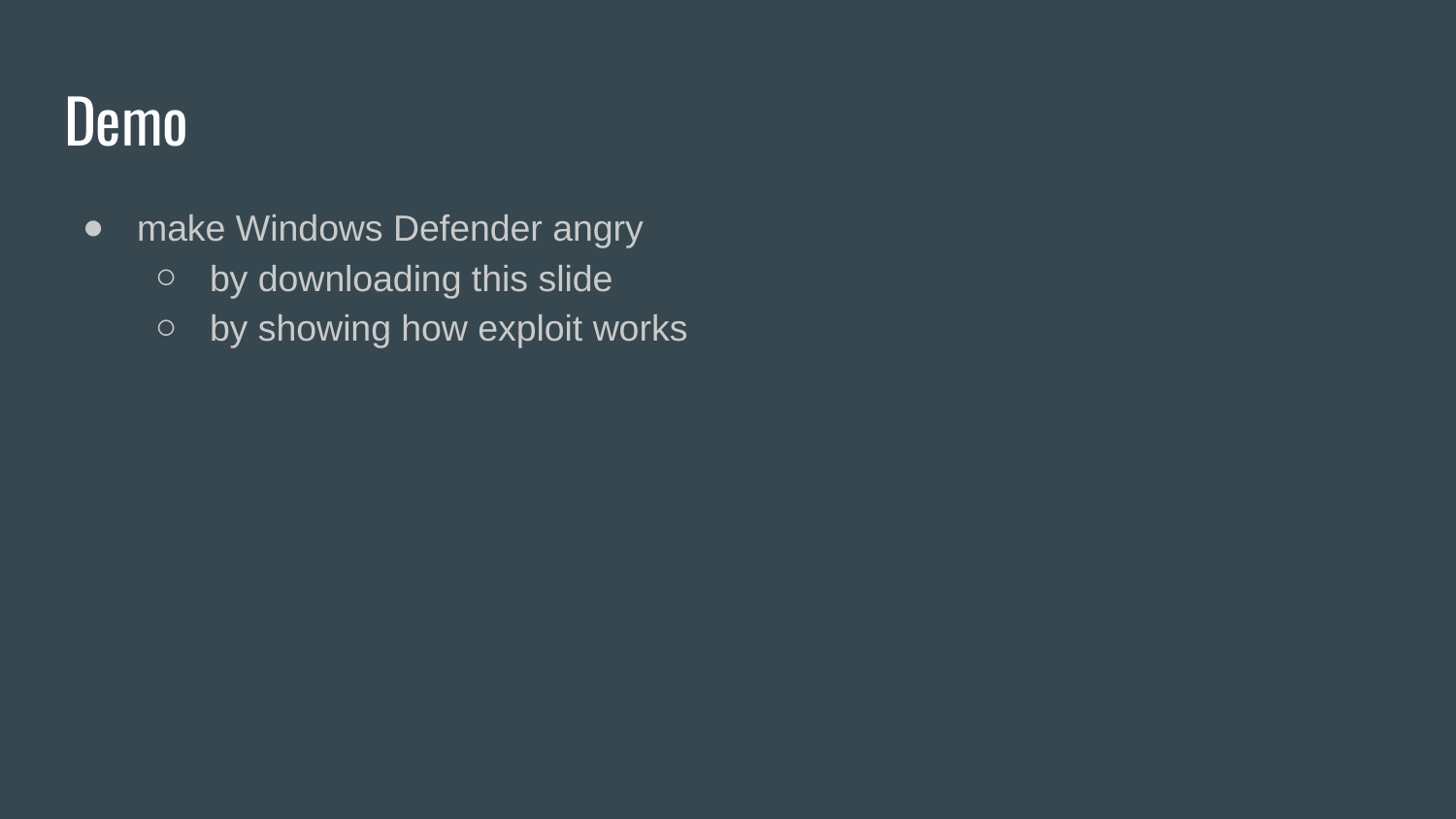

# Demo
make Windows Defender angry
by downloading this slide
by showing how exploit works